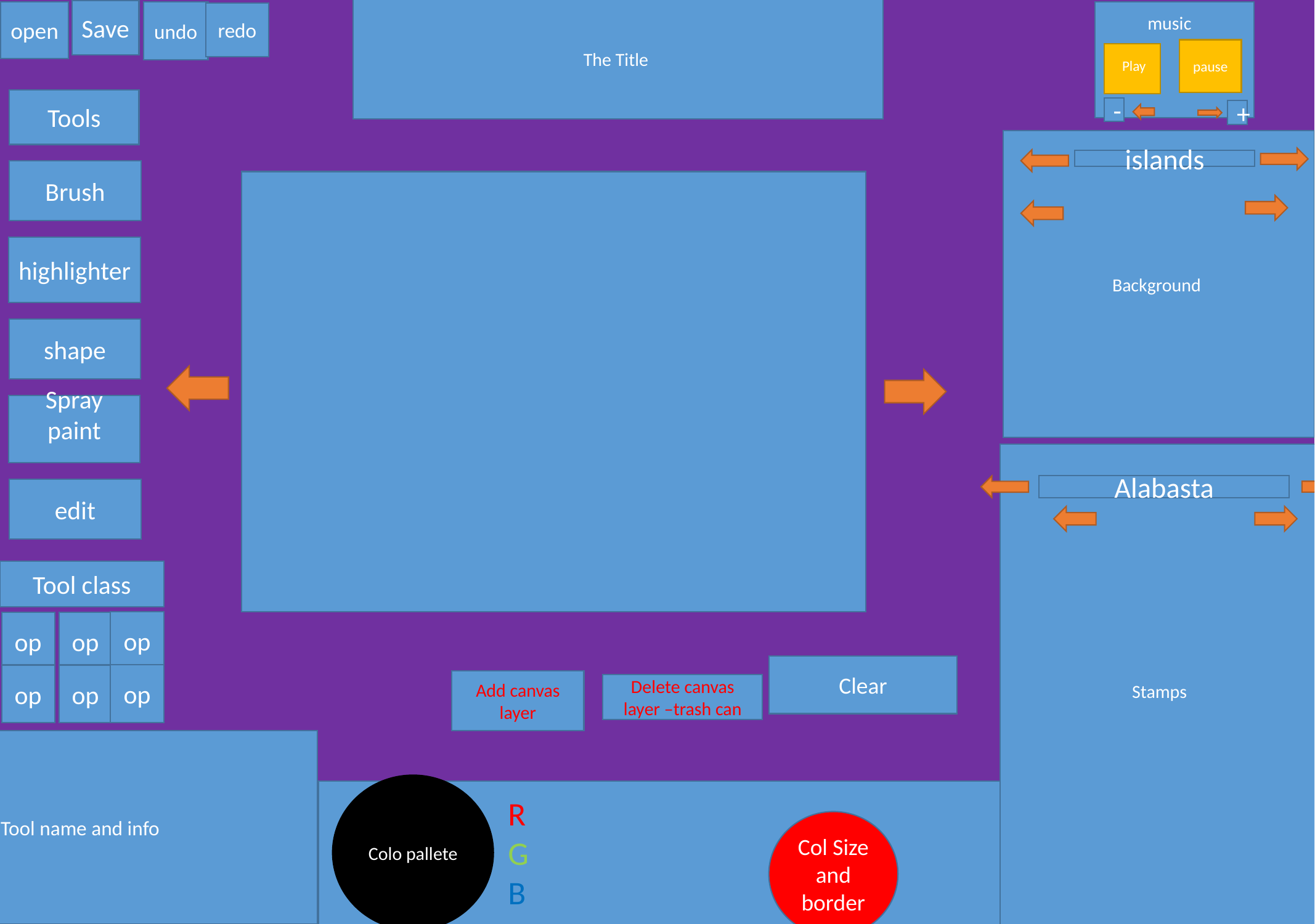

The Title
Save
open
undo

redo
music
pause

Play
Tools
-
+

Background

islands
Brush

highlighter
shape

Spray paint

Mouse pos: Mx,My
Stamps
Canvas mousepos:Mx,My

Alabasta
edit

Tool class
op
op
op
Clear
op
op
op
Add canvas layer
Delete canvas layer –trash can
Tool name and info
Colo pallete

R
G
B
Col Size and border